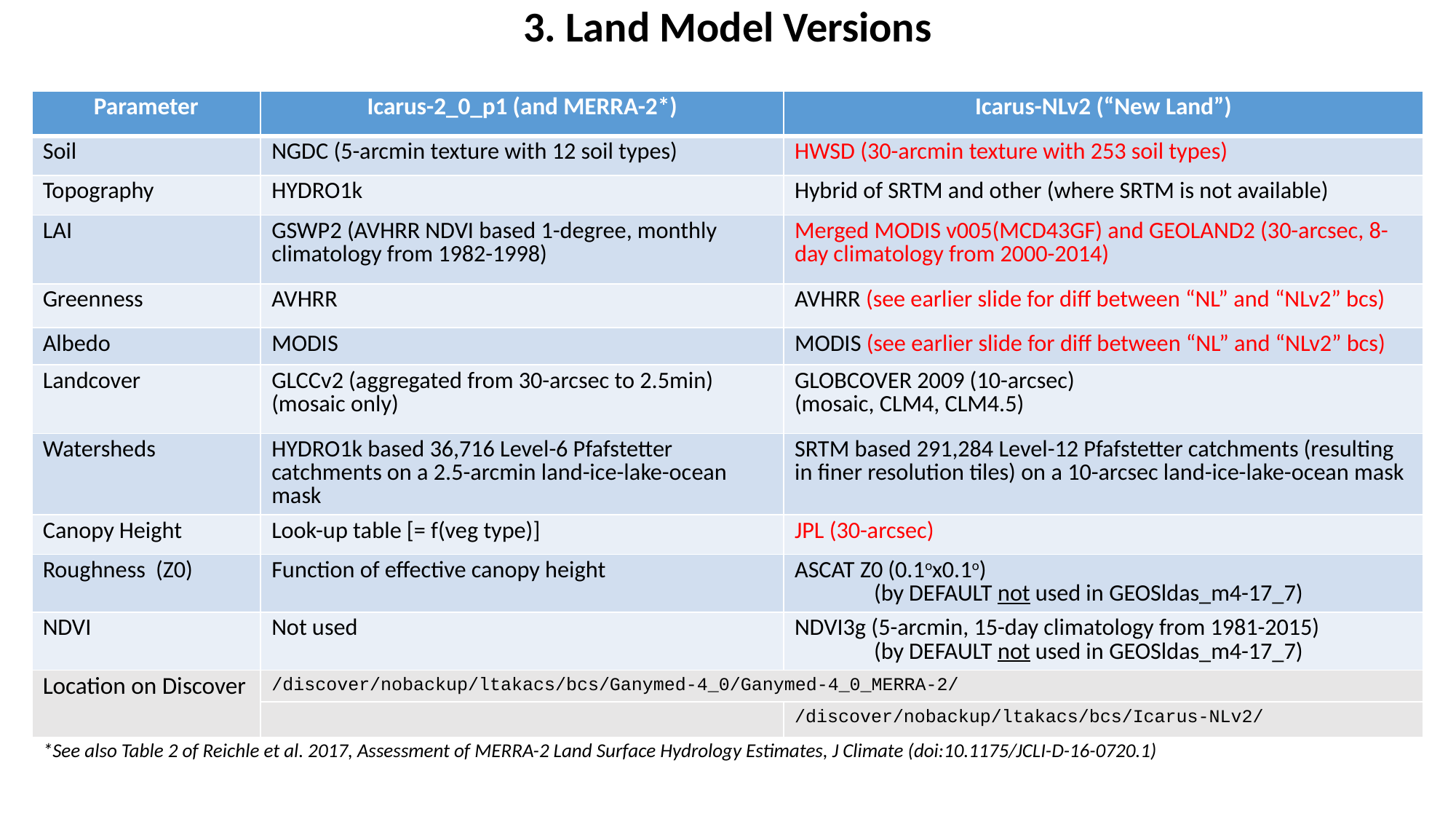

3. Land Model Versions
| Parameter | Icarus-2\_0\_p1 (and MERRA-2\*) | Icarus-NLv2 (“New Land”) |
| --- | --- | --- |
| Soil | NGDC (5-arcmin texture with 12 soil types) | HWSD (30-arcmin texture with 253 soil types) |
| Topography | HYDRO1k | Hybrid of SRTM and other (where SRTM is not available) |
| LAI | GSWP2 (AVHRR NDVI based 1-degree, monthly climatology from 1982-1998) | Merged MODIS v005(MCD43GF) and GEOLAND2 (30-arcsec, 8-day climatology from 2000-2014) |
| Greenness | AVHRR | AVHRR (see earlier slide for diff between “NL” and “NLv2” bcs) |
| Albedo | MODIS | MODIS (see earlier slide for diff between “NL” and “NLv2” bcs) |
| Landcover | GLCCv2 (aggregated from 30-arcsec to 2.5min) (mosaic only) | GLOBCOVER 2009 (10-arcsec) (mosaic, CLM4, CLM4.5) |
| Watersheds | HYDRO1k based 36,716 Level-6 Pfafstetter catchments on a 2.5-arcmin land-ice-lake-ocean mask | SRTM based 291,284 Level-12 Pfafstetter catchments (resulting in finer resolution tiles) on a 10-arcsec land-ice-lake-ocean mask |
| Canopy Height | Look-up table [= f(veg type)] | JPL (30-arcsec) |
| Roughness (Z0) | Function of effective canopy height | ASCAT Z0 (0.1ox0.1o) (by DEFAULT not used in GEOSldas\_m4-17\_7) |
| NDVI | Not used | NDVI3g (5-arcmin, 15-day climatology from 1981-2015) (by DEFAULT not used in GEOSldas\_m4-17\_7) |
| Location on Discover | /discover/nobackup/ltakacs/bcs/Ganymed-4\_0/Ganymed-4\_0\_MERRA-2/ |  |
|  |  | /discover/nobackup/ltakacs/bcs/Icarus-NLv2/ |
| \*See also Table 2 of Reichle et al. 2017, Assessment of MERRA-2 Land Surface Hydrology Estimates, J Climate (doi:10.1175/JCLI-D-16-0720.1) |  |  |